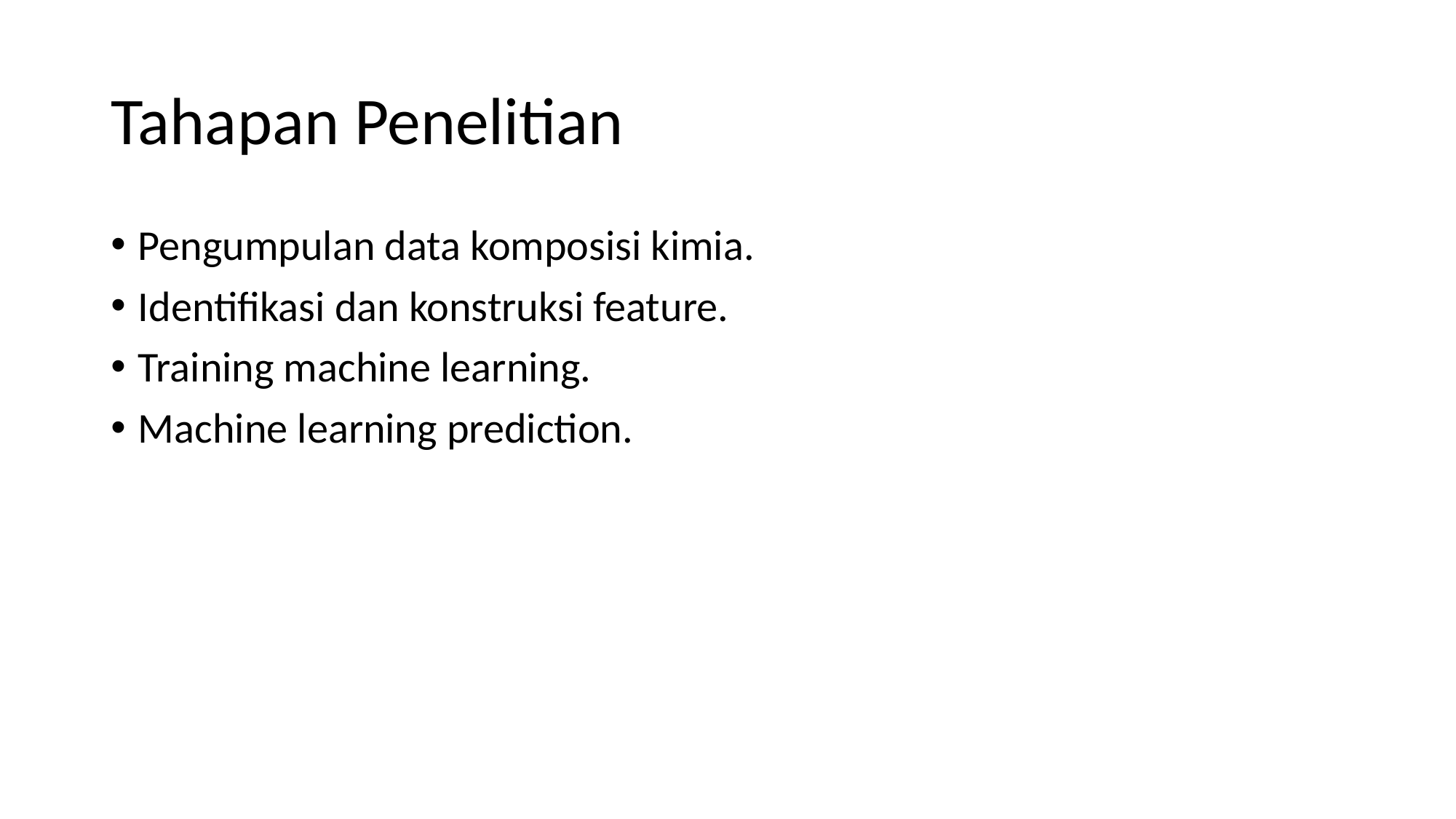

# Tahapan Penelitian
Pengumpulan data komposisi kimia.
Identifikasi dan konstruksi feature.
Training machine learning.
Machine learning prediction.